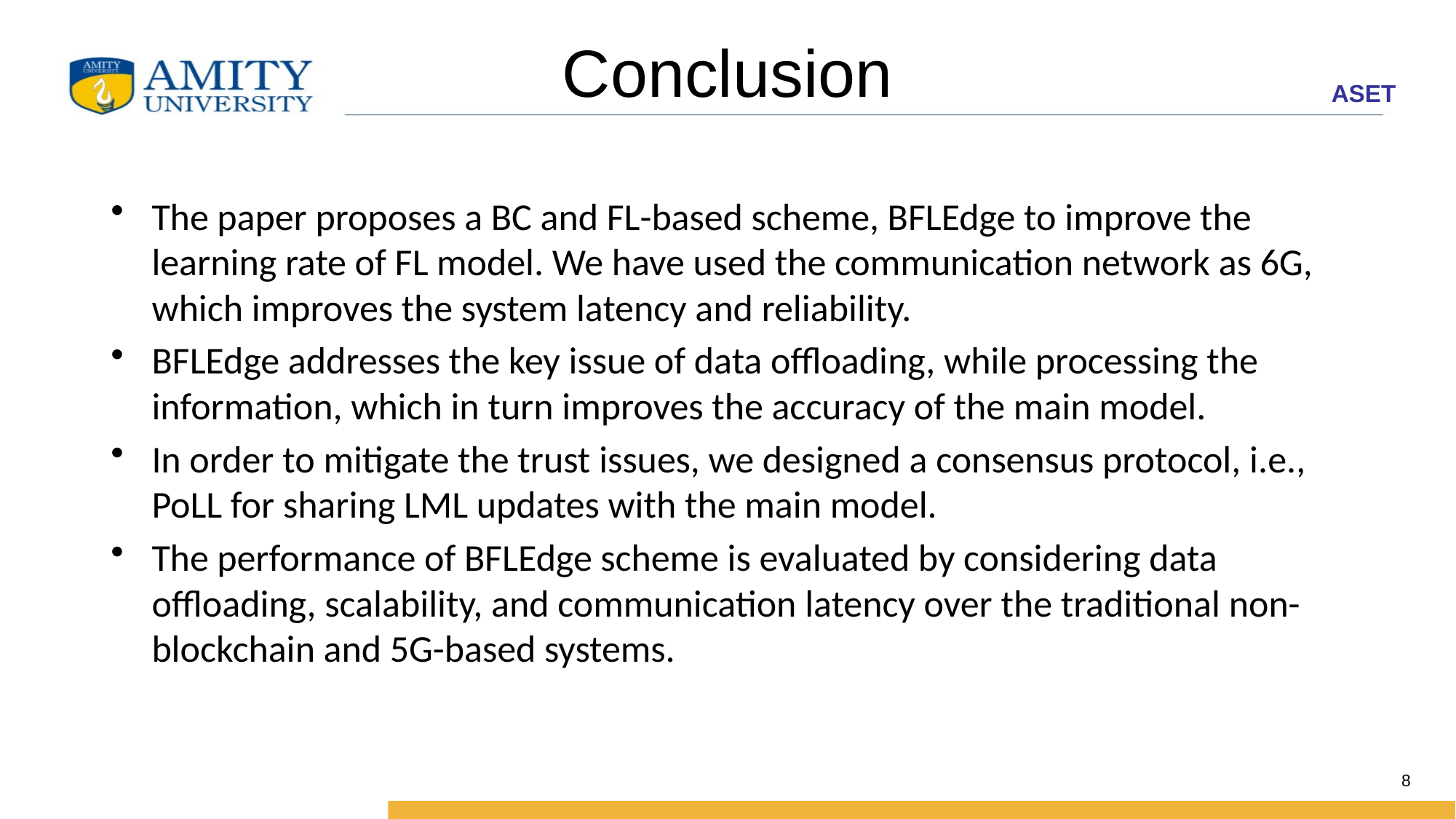

# Conclusion
The paper proposes a BC and FL-based scheme, BFLEdge to improve the learning rate of FL model. We have used the communication network as 6G, which improves the system latency and reliability.
BFLEdge addresses the key issue of data offloading, while processing the information, which in turn improves the accuracy of the main model.
In order to mitigate the trust issues, we designed a consensus protocol, i.e., PoLL for sharing LML updates with the main model.
The performance of BFLEdge scheme is evaluated by considering data offloading, scalability, and communication latency over the traditional non-blockchain and 5G-based systems.

8